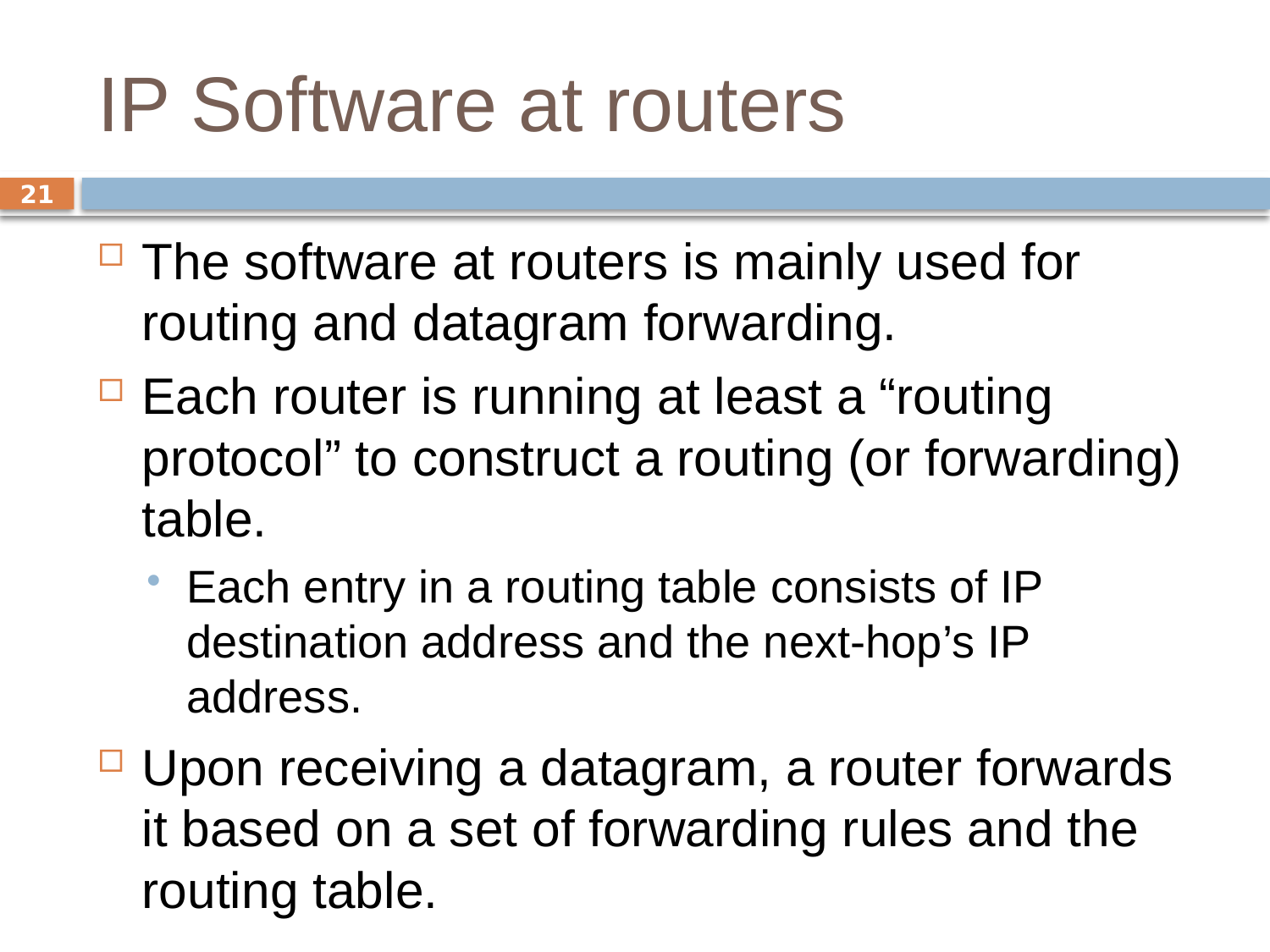

# IP Software at routers
21
The software at routers is mainly used for routing and datagram forwarding.
Each router is running at least a “routing protocol” to construct a routing (or forwarding) table.
Each entry in a routing table consists of IP destination address and the next-hop’s IP address.
Upon receiving a datagram, a router forwards it based on a set of forwarding rules and the routing table.